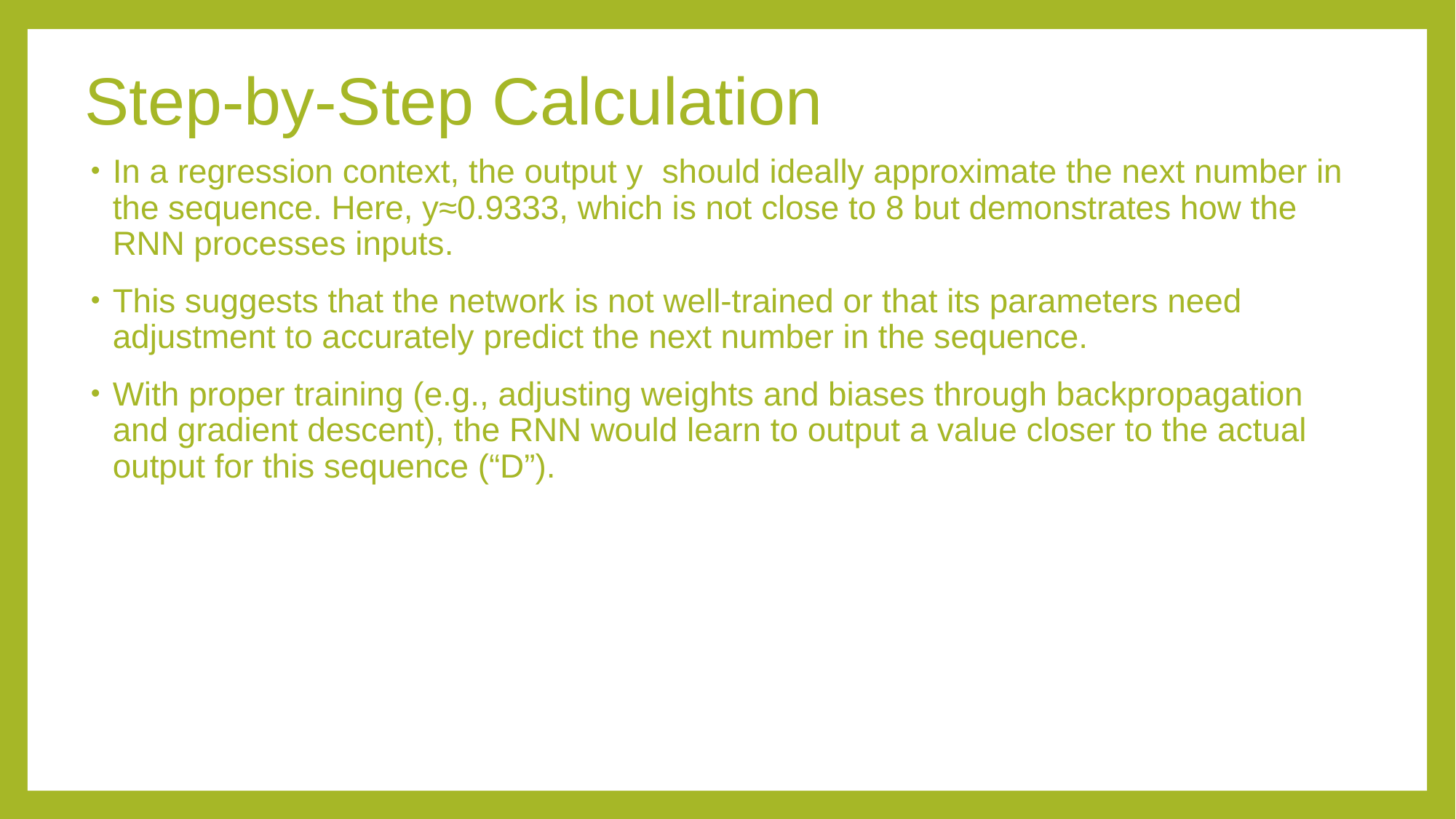

Step-by-Step Calculation
In a regression context, the output y ​ should ideally approximate the next number in the sequence. Here, y≈0.9333, which is not close to 8 but demonstrates how the RNN processes inputs.
This suggests that the network is not well-trained or that its parameters need adjustment to accurately predict the next number in the sequence.
With proper training (e.g., adjusting weights and biases through backpropagation and gradient descent), the RNN would learn to output a value closer to the actual output for this sequence (“D”).